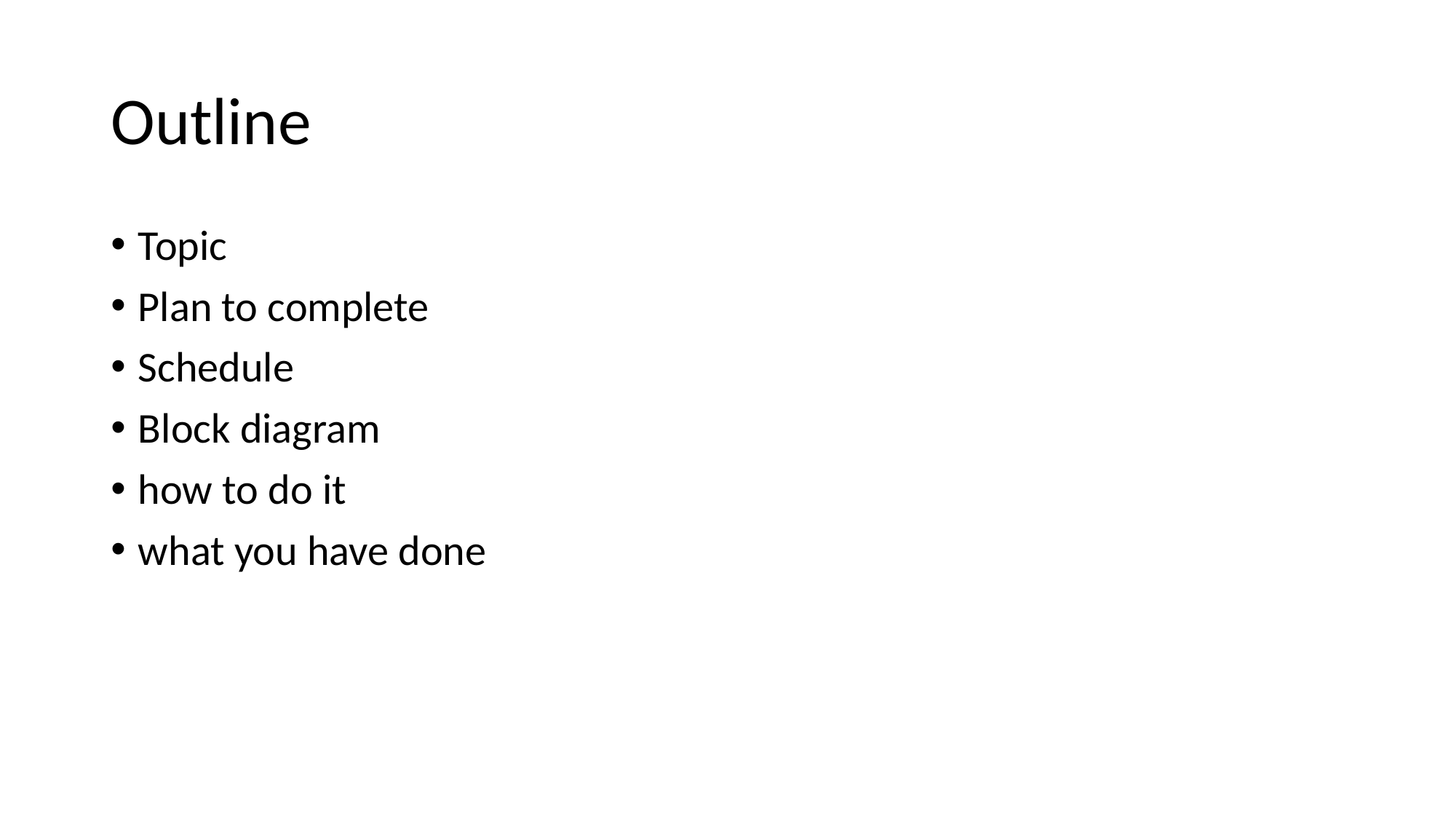

# Outline
Topic
Plan to complete
Schedule
Block diagram
how to do it
what you have done